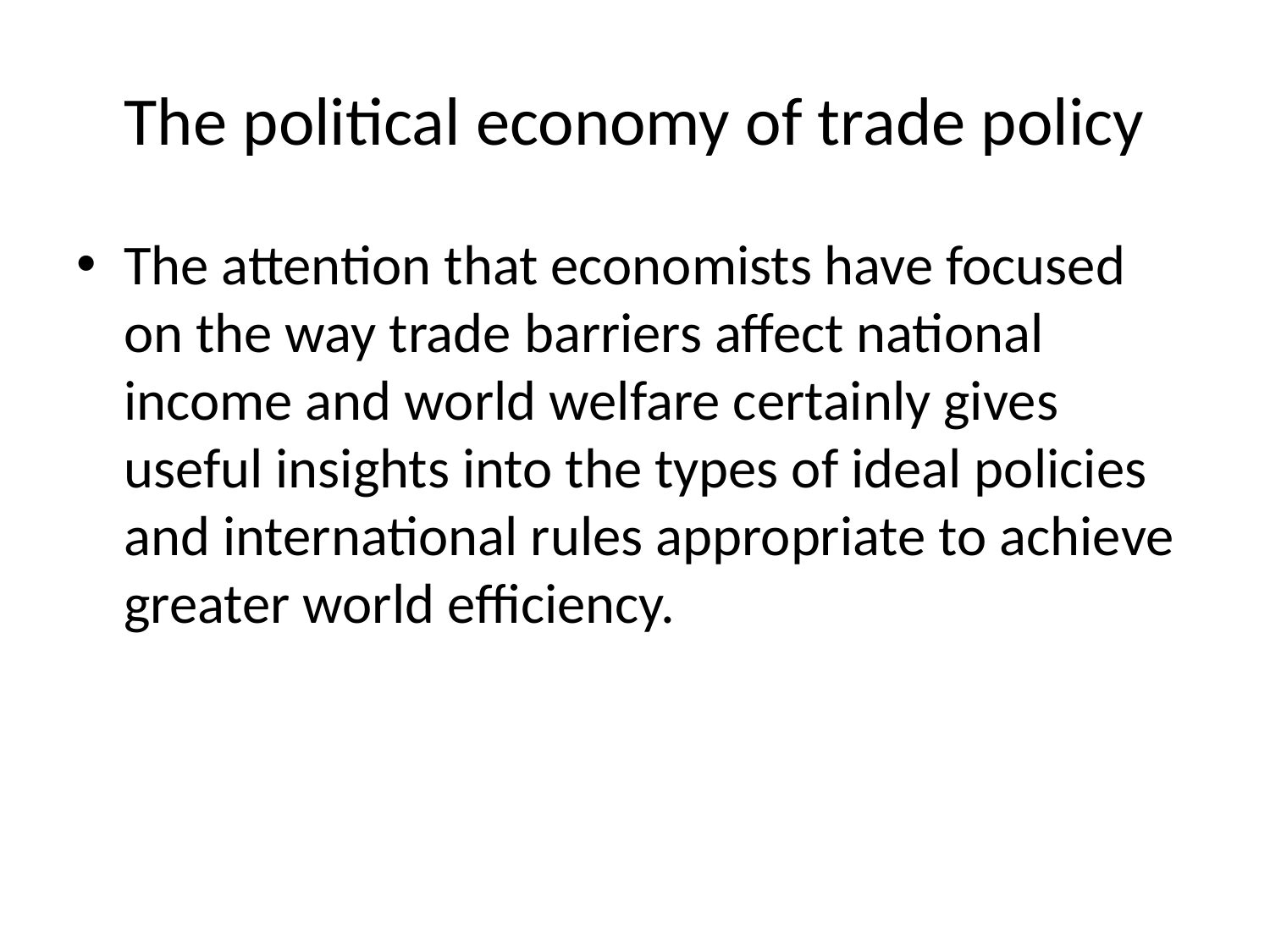

# The political economy of trade policy
The attention that economists have focused on the way trade barriers affect national income and world welfare certainly gives useful insights into the types of ideal policies and international rules appropriate to achieve greater world efficiency.